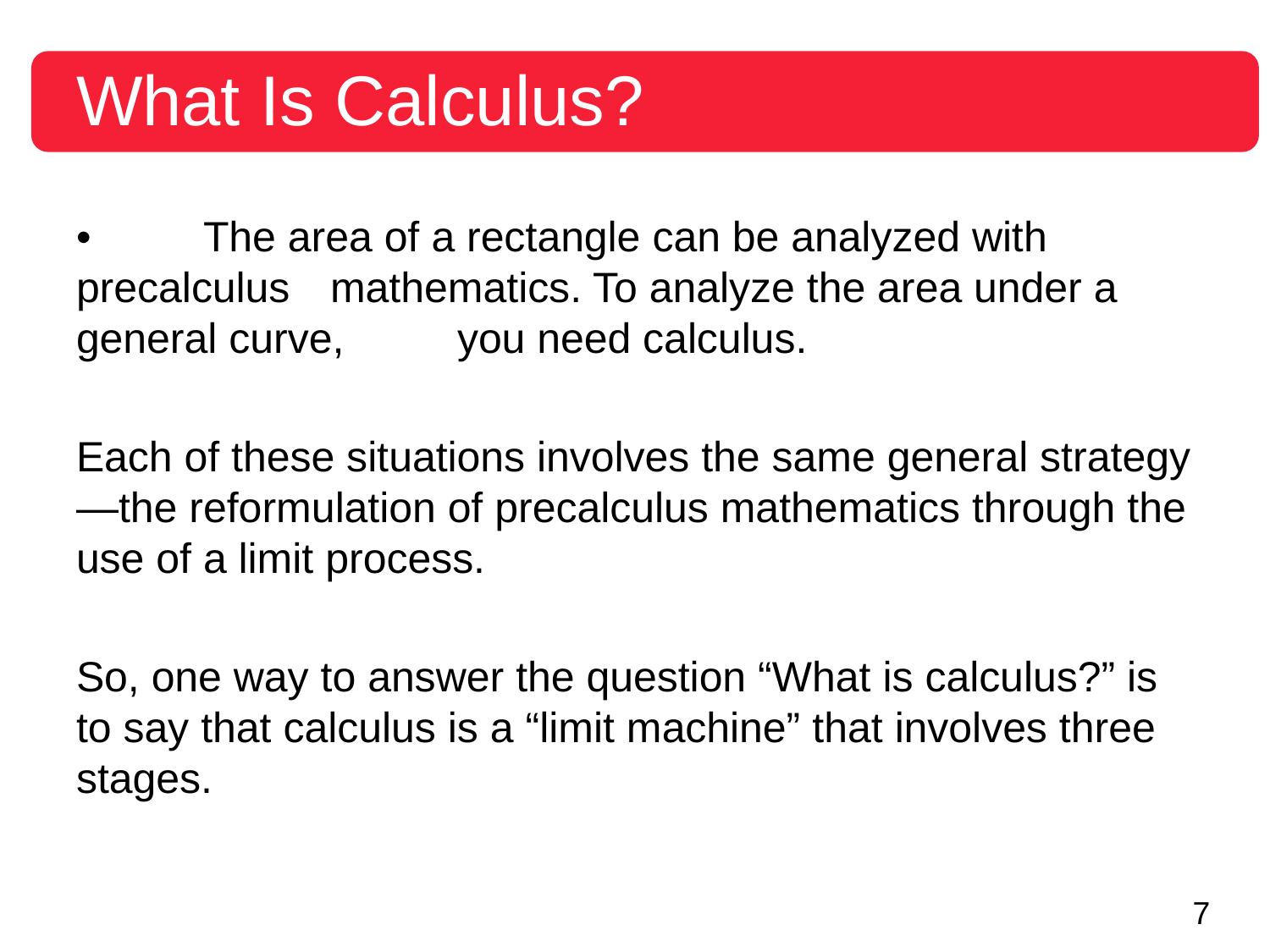

# What Is Calculus?
• 	The area of a rectangle can be analyzed with precalculus 	mathematics. To analyze the area under a general curve, 	you need calculus.

Each of these situations involves the same general strategy—the reformulation of precalculus mathematics through the use of a limit process.

So, one way to answer the question “What is calculus?” is to say that calculus is a “limit machine” that involves three stages.